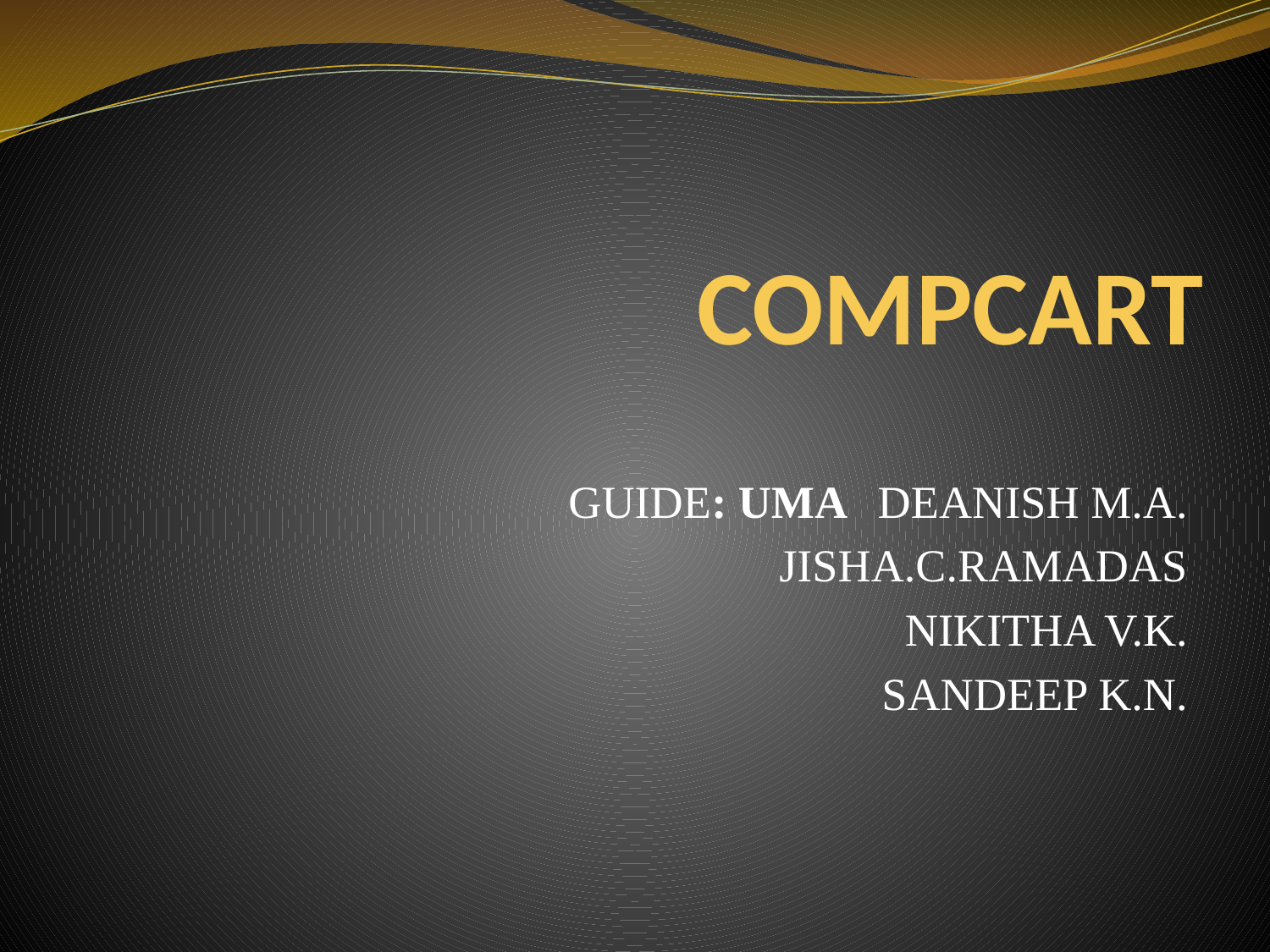

# COMPCART
														                	 GUIDE: UMA 					DEANISH M.A.
			JISHA.C.RAMADAS
		NIKITHA V.K.
						SANDEEP K.N.